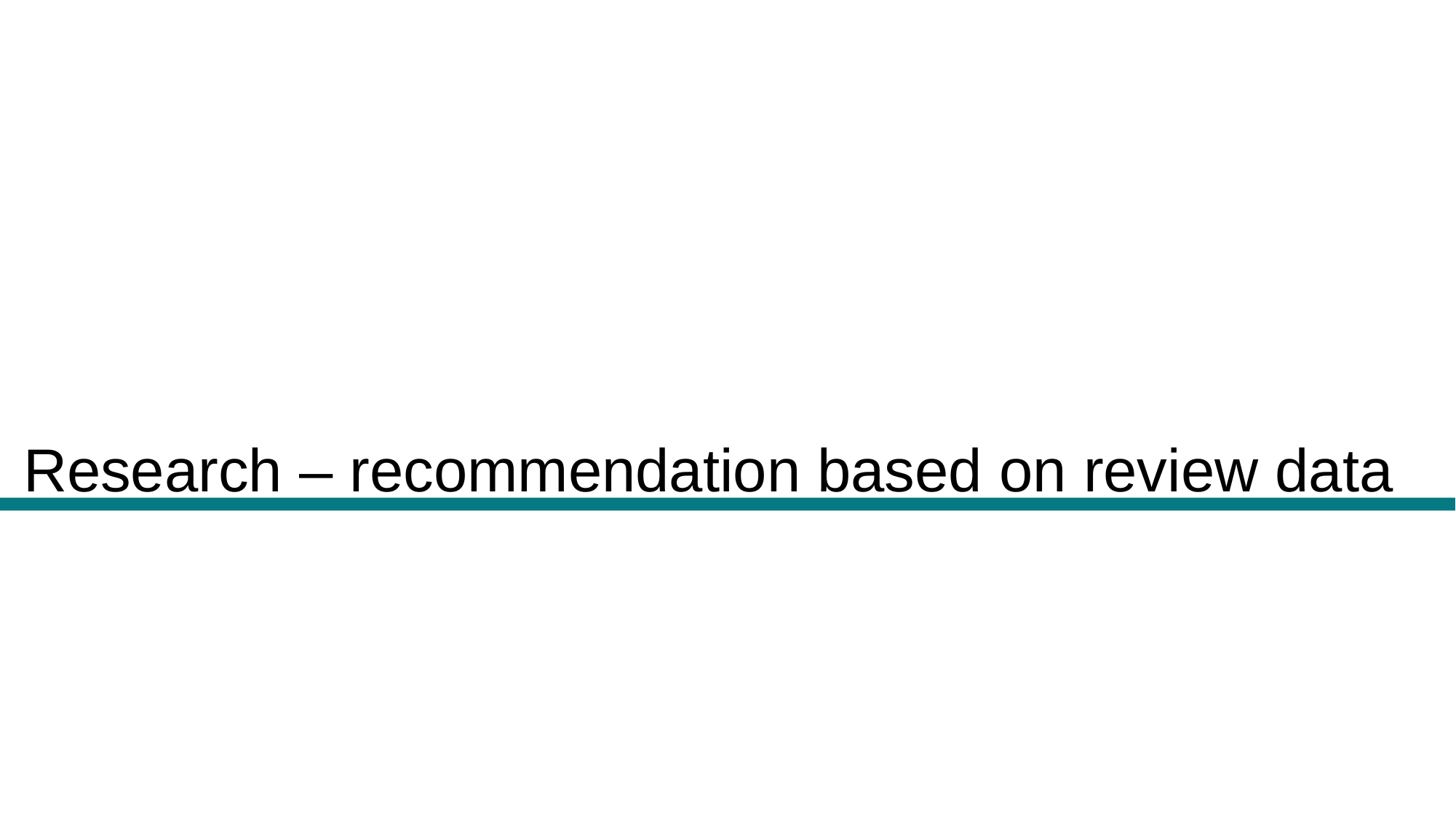

Research – recommendation based on review data